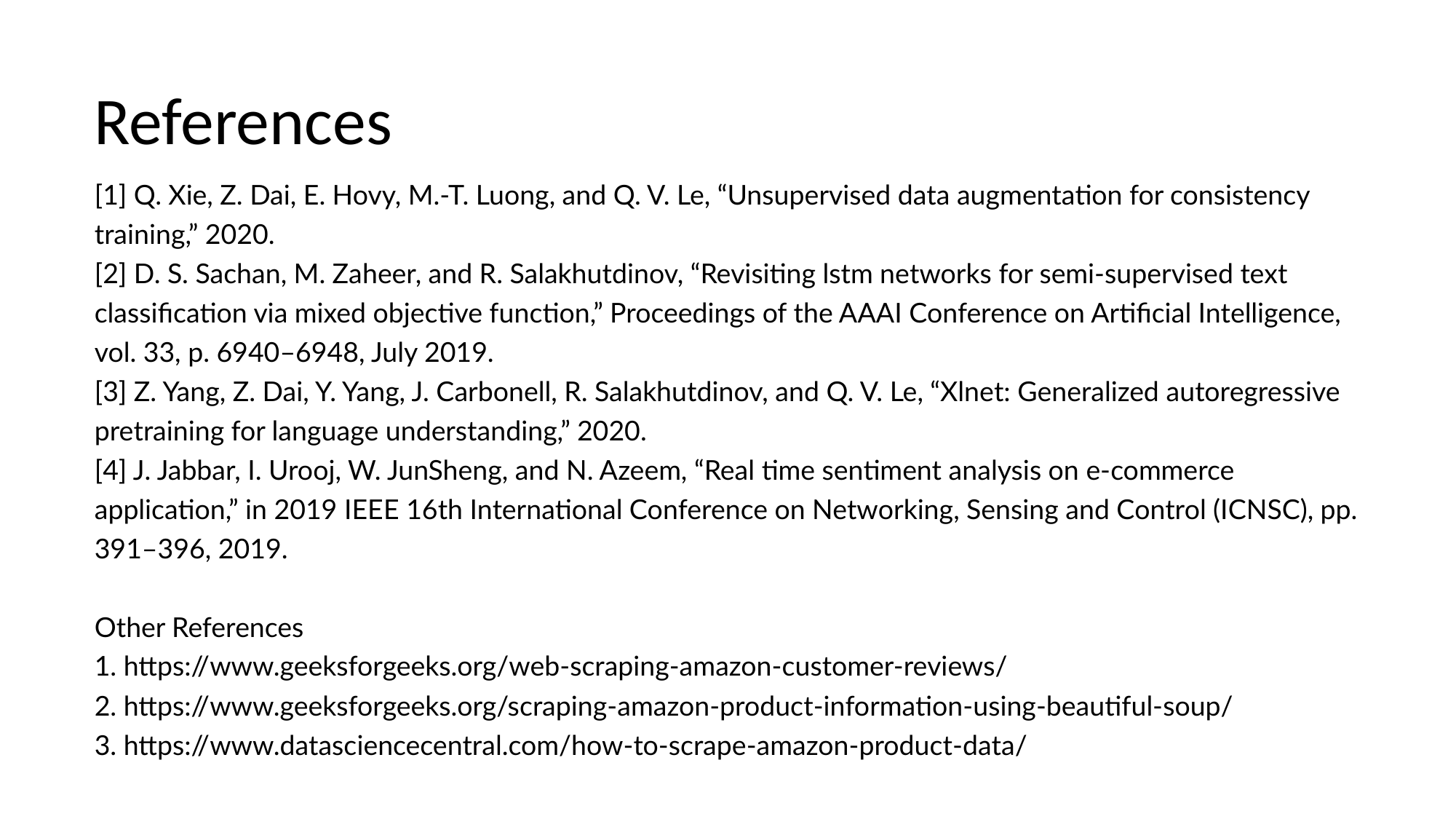

# References
[1] Q. Xie, Z. Dai, E. Hovy, M.-T. Luong, and Q. V. Le, “Unsupervised data augmentation for consistency training,” 2020.
[2] D. S. Sachan, M. Zaheer, and R. Salakhutdinov, “Revisiting lstm networks for semi-supervised text classification via mixed objective function,” Proceedings of the AAAI Conference on Artificial Intelligence, vol. 33, p. 6940–6948, July 2019.
[3] Z. Yang, Z. Dai, Y. Yang, J. Carbonell, R. Salakhutdinov, and Q. V. Le, “Xlnet: Generalized autoregressive
pretraining for language understanding,” 2020.
[4] J. Jabbar, I. Urooj, W. JunSheng, and N. Azeem, “Real time sentiment analysis on e-commerce application,” in 2019 IEEE 16th International Conference on Networking, Sensing and Control (ICNSC), pp. 391–396, 2019.
Other References
1. https://www.geeksforgeeks.org/web-scraping-amazon-customer-reviews/
2. https://www.geeksforgeeks.org/scraping-amazon-product-information-using-beautiful-soup/
3. https://www.datasciencecentral.com/how-to-scrape-amazon-product-data/